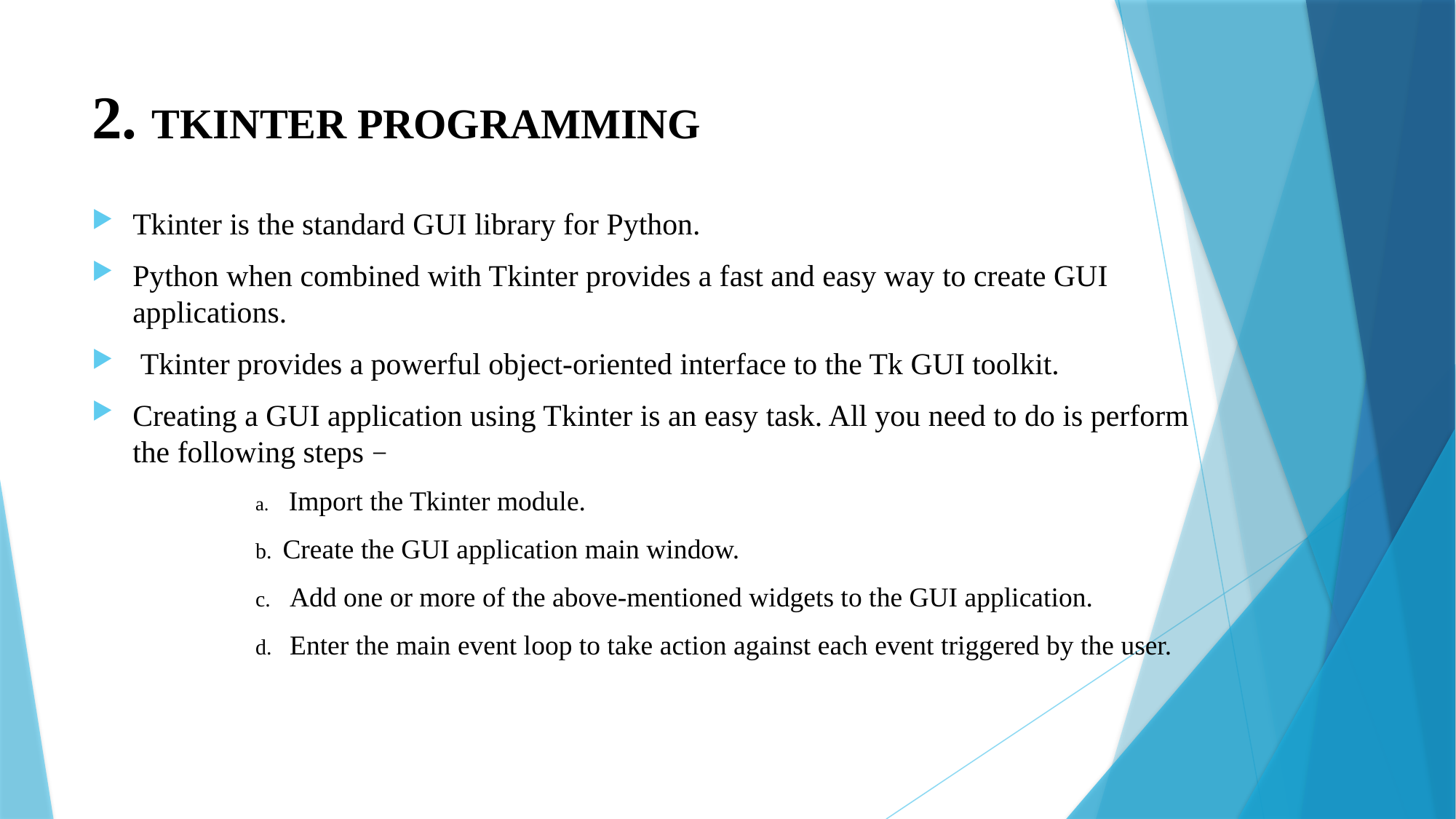

# 2. TKINTER PROGRAMMING
Tkinter is the standard GUI library for Python.
Python when combined with Tkinter provides a fast and easy way to create GUI applications.
 Tkinter provides a powerful object-oriented interface to the Tk GUI toolkit.
Creating a GUI application using Tkinter is an easy task. All you need to do is perform the following steps −
 Import the Tkinter module.
Create the GUI application main window.
 Add one or more of the above-mentioned widgets to the GUI application.
 Enter the main event loop to take action against each event triggered by the user.